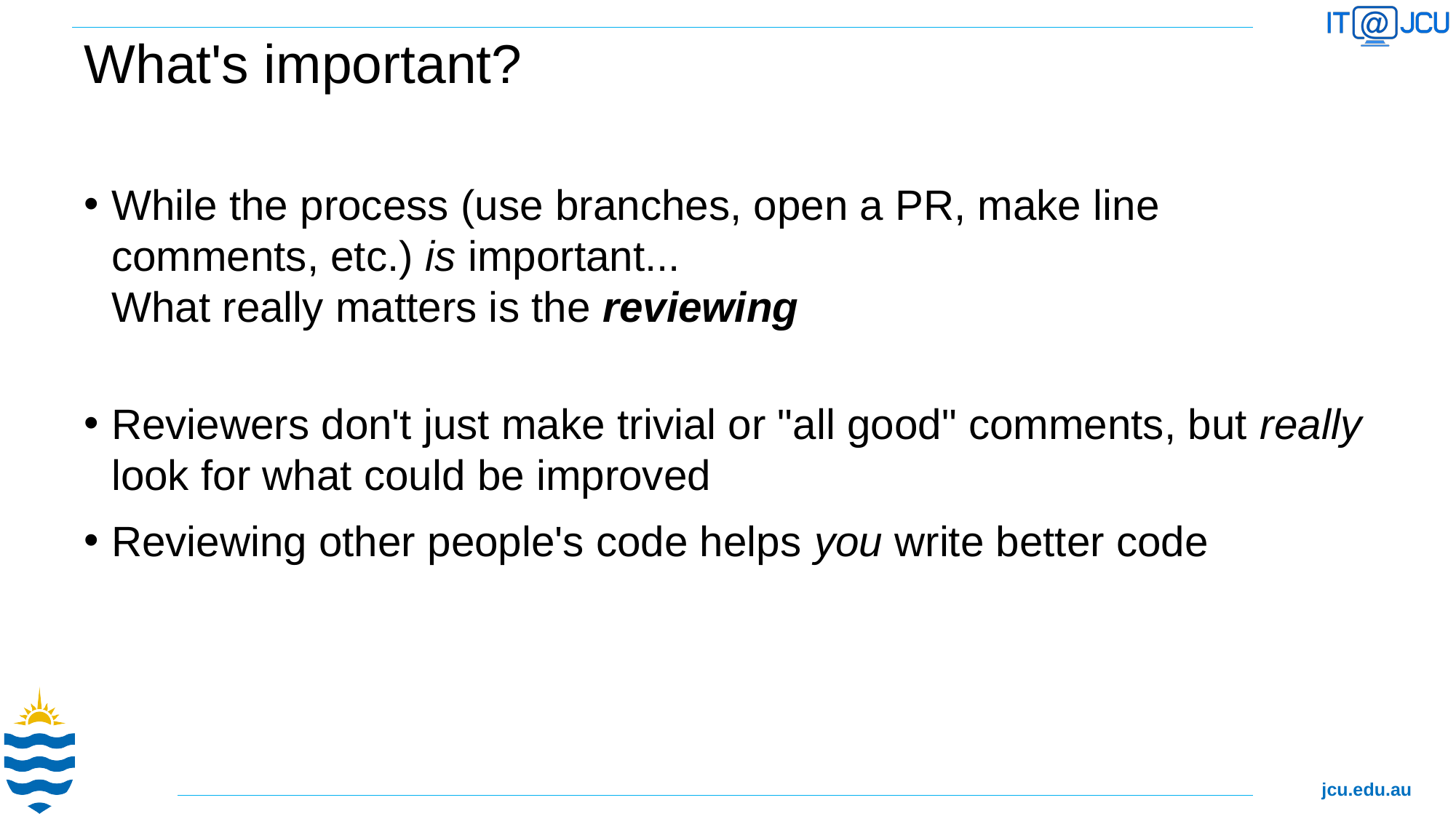

# What's important?
While the process (use branches, open a PR, make line comments, etc.) is important...
What really matters is the reviewing
Reviewers don't just make trivial or "all good" comments, but really look for what could be improved
Reviewing other people's code helps you write better code